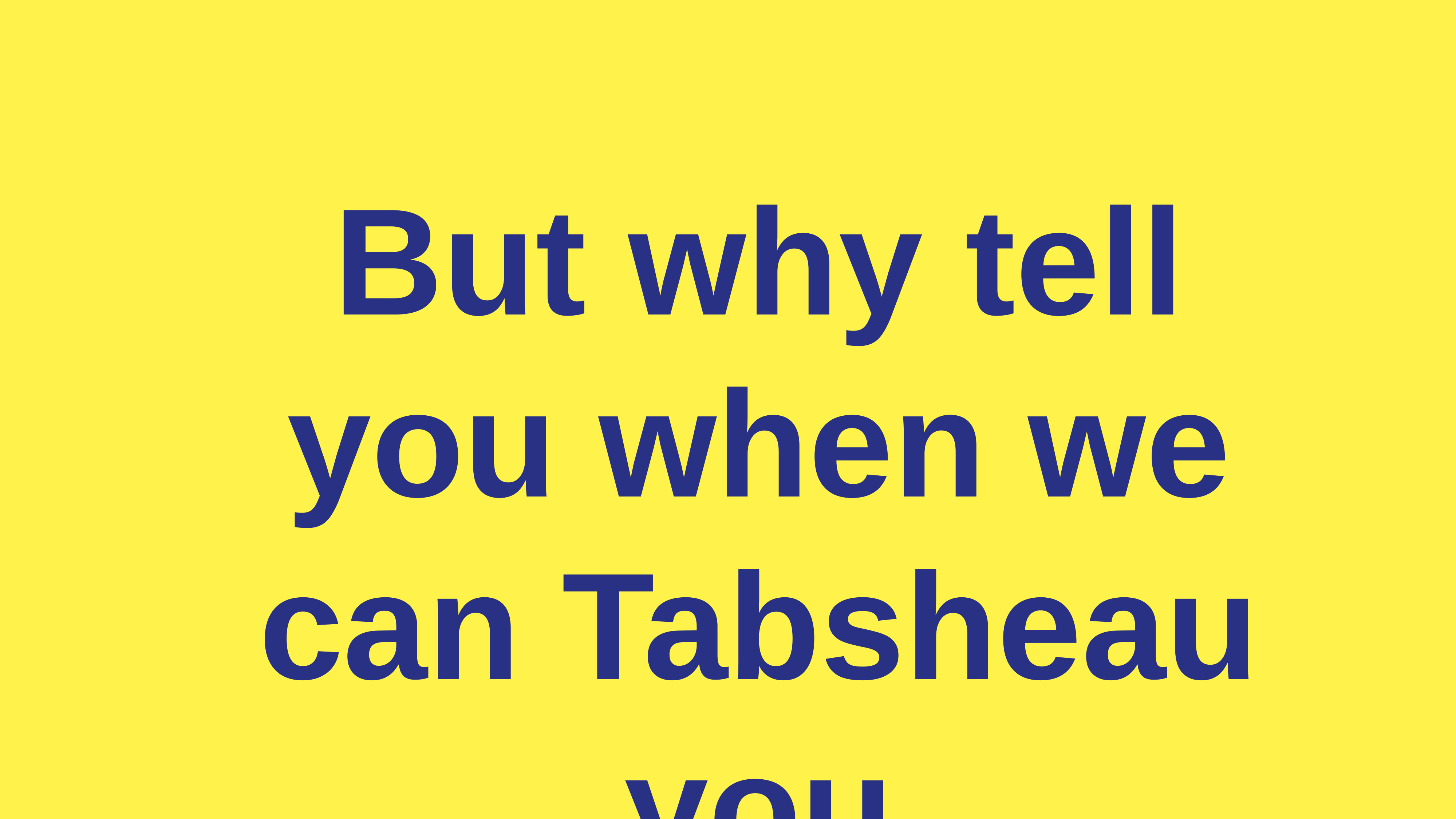

But why tell you when we can Tabsheau you